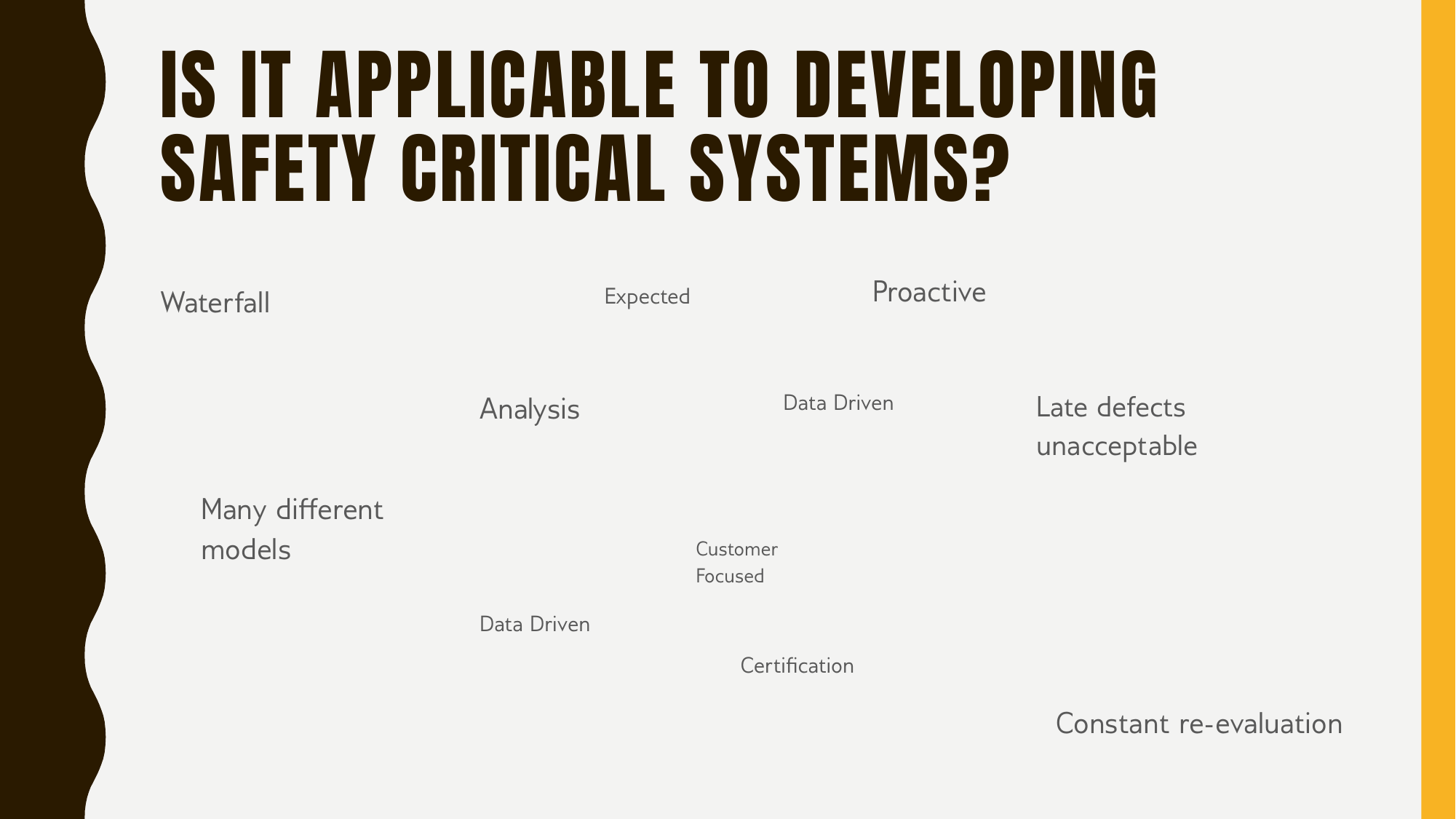

# Is it applicable to developing safety critical systems?
Proactive
Waterfall
Expected
Late defects unacceptable
Analysis
Data Driven
Many different models
Customer Focused
Data Driven
Certification
Constant re-evaluation